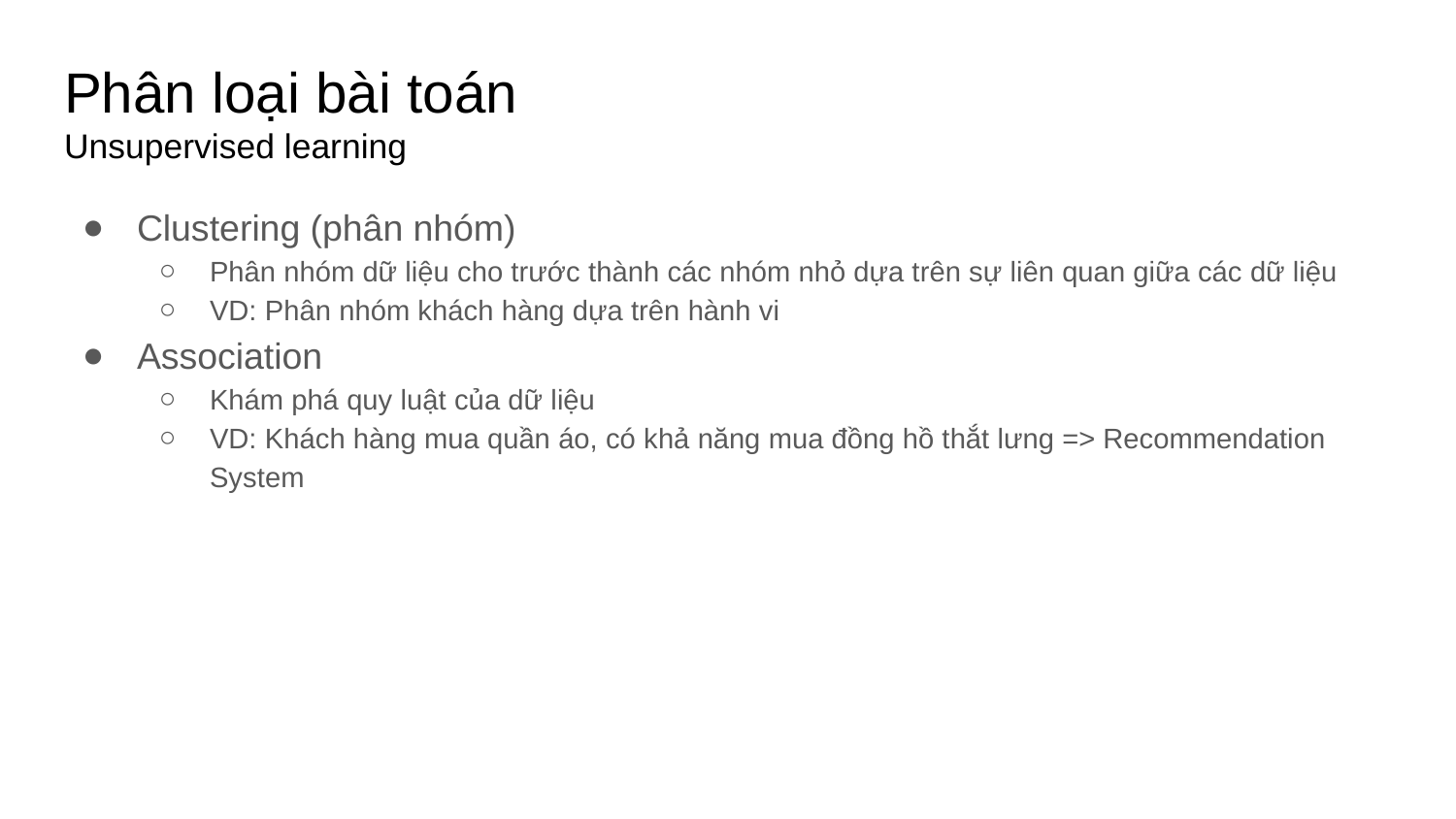

# Phân loại bài toán
Unsupervised learning
Clustering (phân nhóm)
Phân nhóm dữ liệu cho trước thành các nhóm nhỏ dựa trên sự liên quan giữa các dữ liệu
VD: Phân nhóm khách hàng dựa trên hành vi
Association
Khám phá quy luật của dữ liệu
VD: Khách hàng mua quần áo, có khả năng mua đồng hồ thắt lưng => Recommendation System